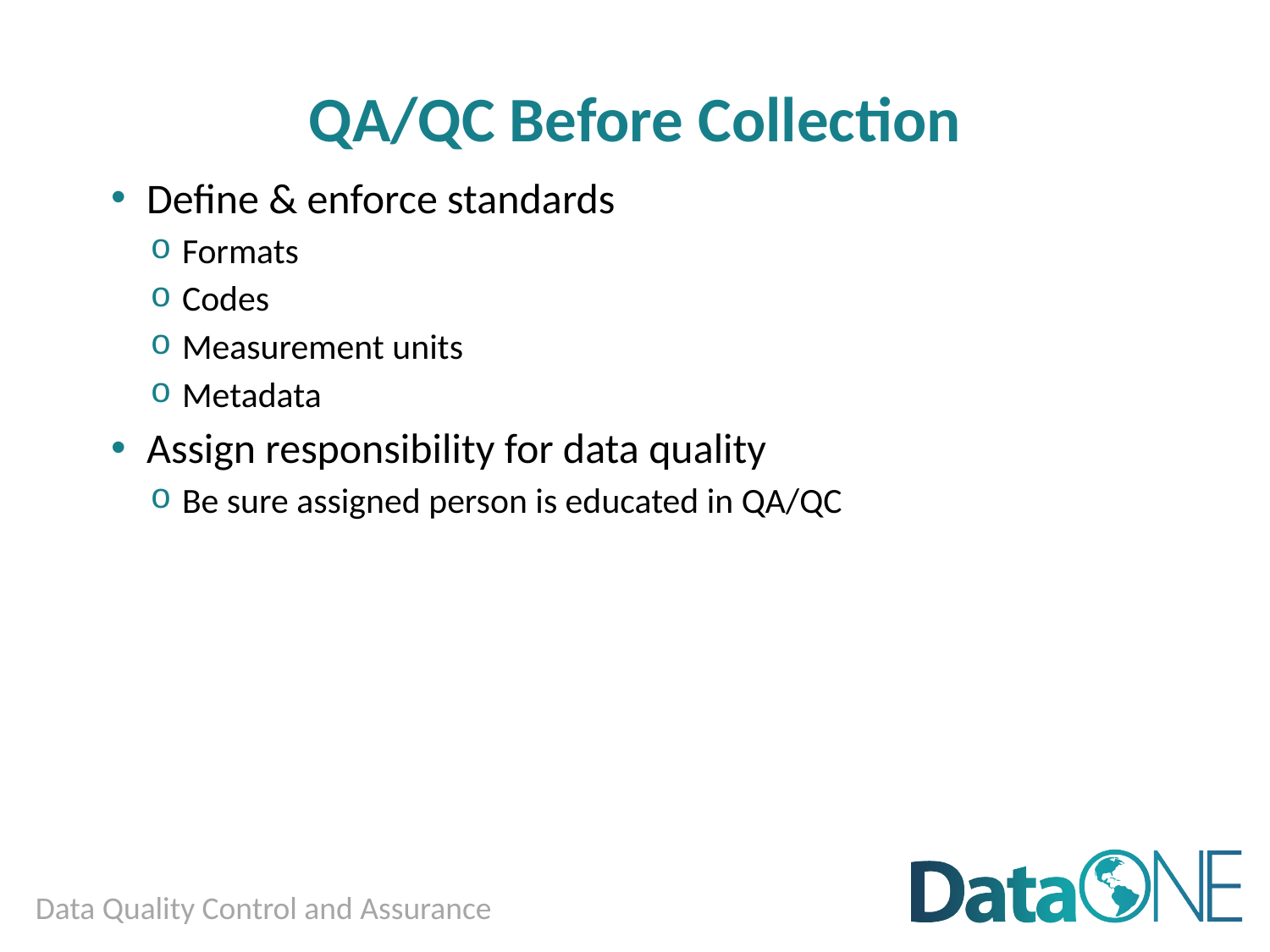

# QA/QC Before Collection
Define & enforce standards
Formats
Codes
Measurement units
Metadata
Assign responsibility for data quality
Be sure assigned person is educated in QA/QC